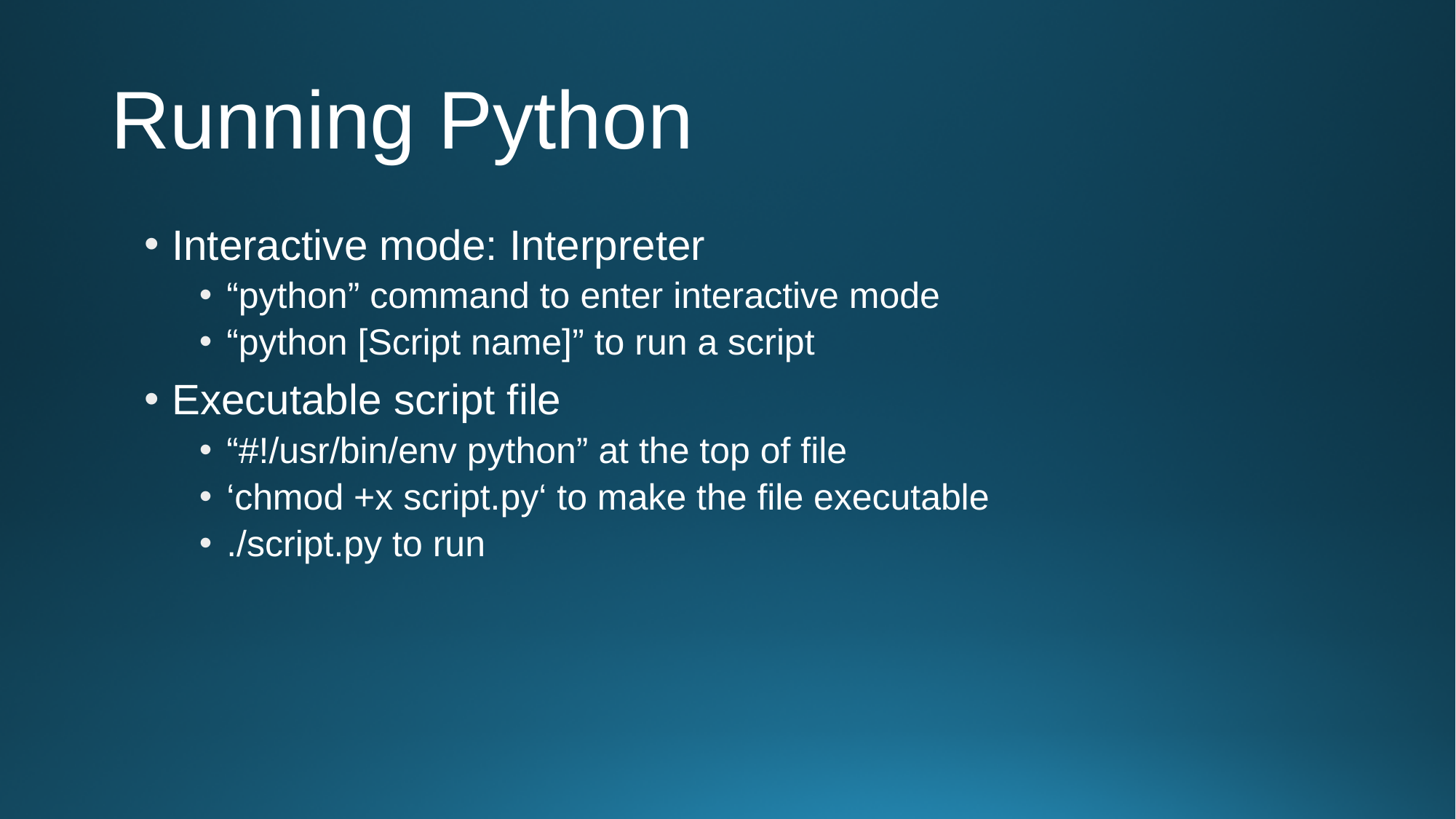

# Running Python
Interactive mode: Interpreter
“python” command to enter interactive mode
“python [Script name]” to run a script
Executable script file
“#!/usr/bin/env python” at the top of file
‘chmod +x script.py‘ to make the file executable
./script.py to run